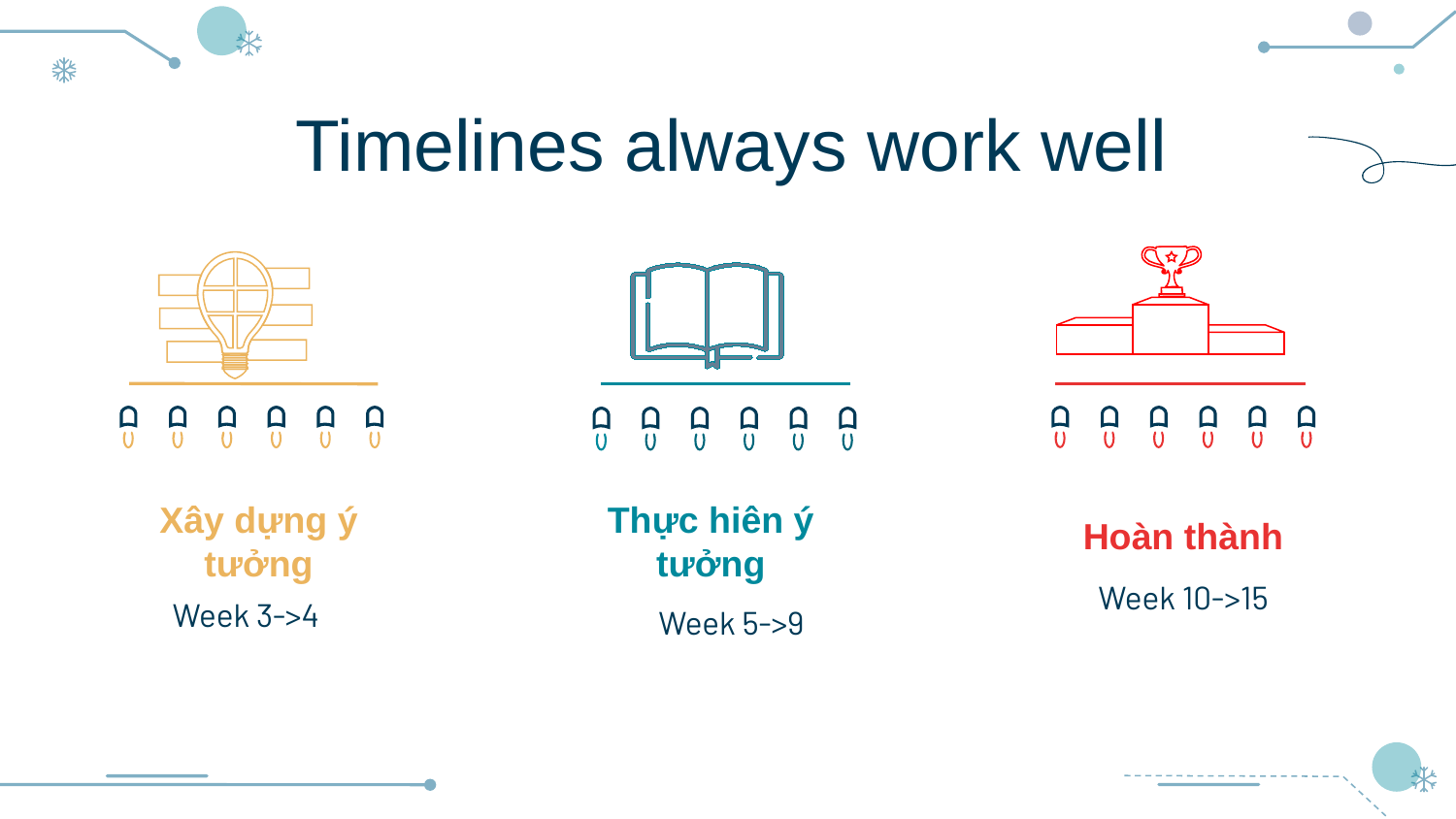

# Timelines always work well

Thực hiên ý tưởng
Week 5->9

Hoàn thành
Week 10->15

Xây dựng ý tưởng
Week 3->4